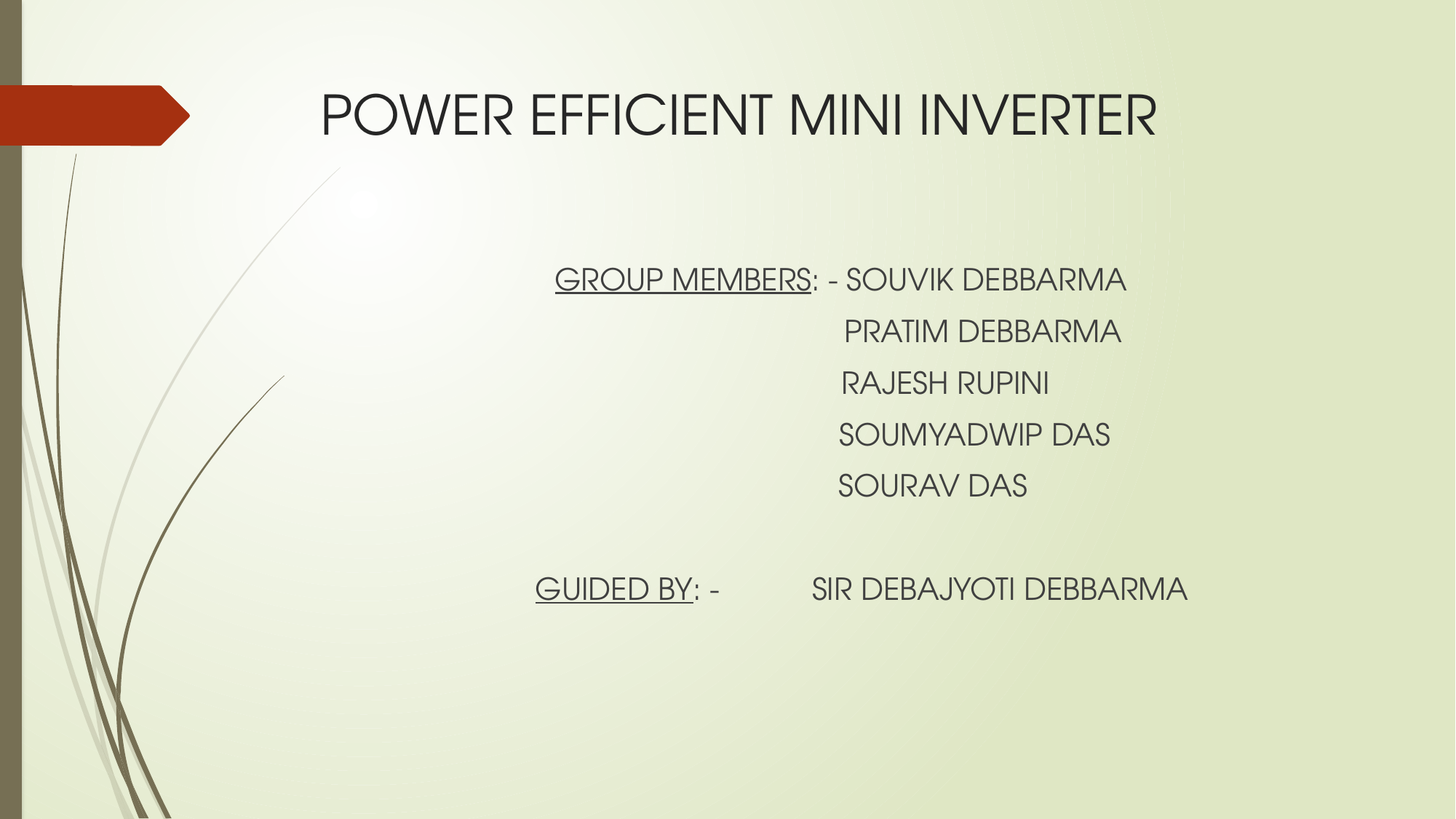

# POWER EFFICIENT MINI INVERTER
GROUP MEMBERS: - SOUVIK DEBBARMA
                                  PRATIM DEBBARMA
                         RAJESH RUPINI
                                SOUMYADWIP DAS
                      SOURAV DAS

     GUIDED BY: -           SIR DEBAJYOTI DEBBARMA